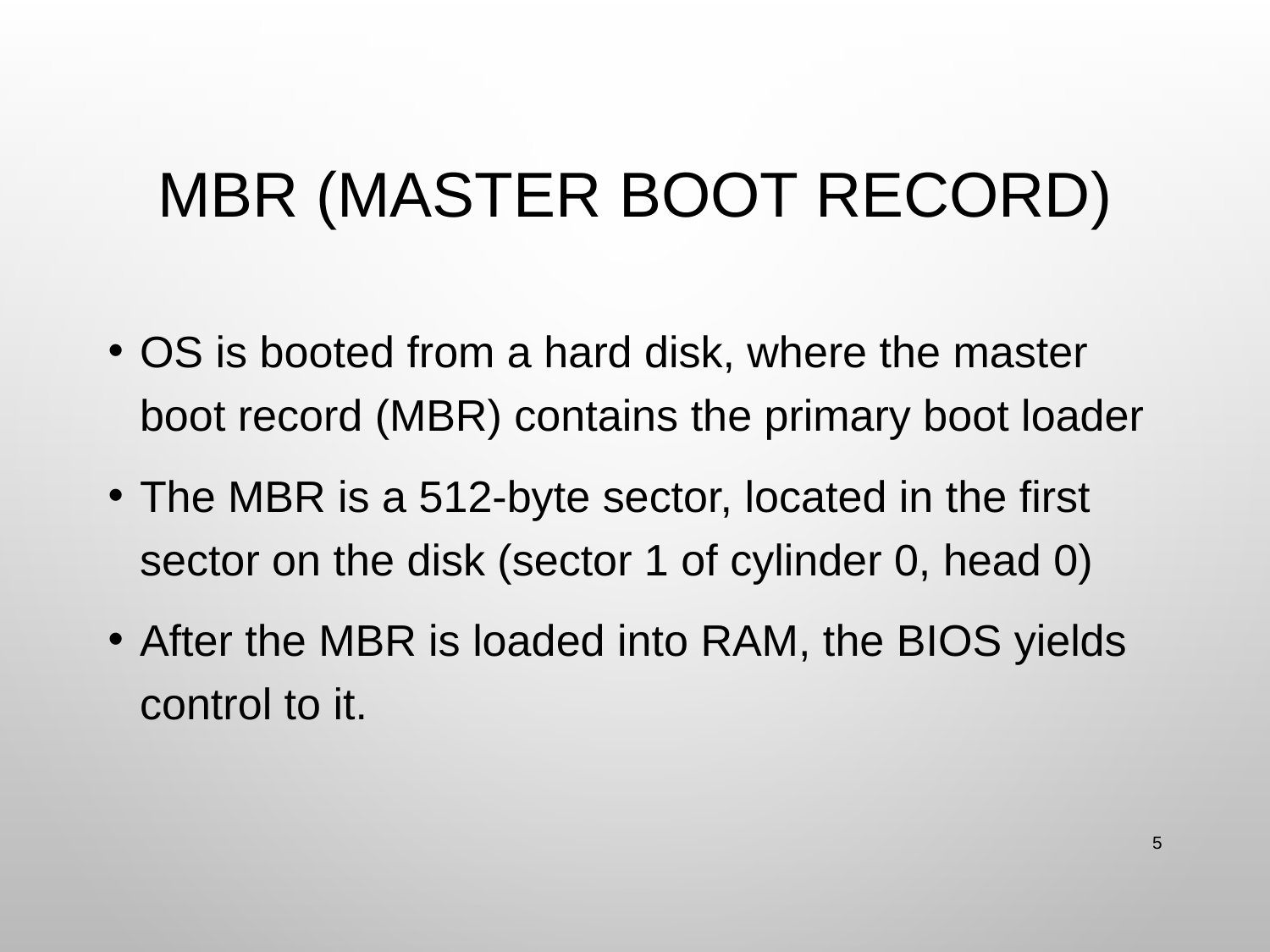

# MBR (Master Boot Record)
OS is booted from a hard disk, where the master boot record (MBR) contains the primary boot loader
The MBR is a 512-byte sector, located in the first sector on the disk (sector 1 of cylinder 0, head 0)
After the MBR is loaded into RAM, the BIOS yields control to it.

5